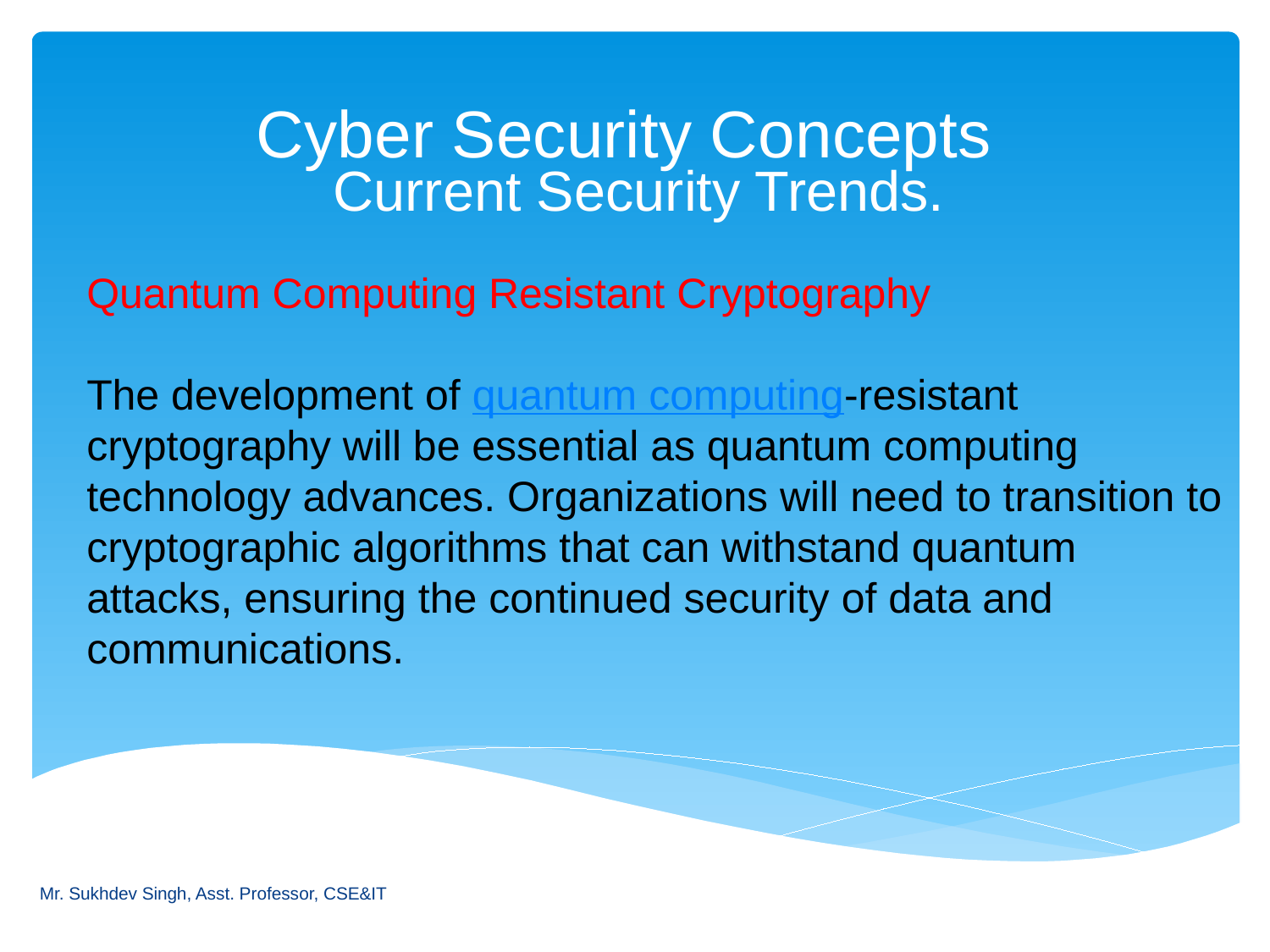

# Cyber Security Concepts
Current Security Trends.
Quantum Computing Resistant Cryptography

The development of quantum computing-resistant cryptography will be essential as quantum computing technology advances. Organizations will need to transition to cryptographic algorithms that can withstand quantum attacks, ensuring the continued security of data and communications.
Mr. Sukhdev Singh, Asst. Professor, CSE&IT